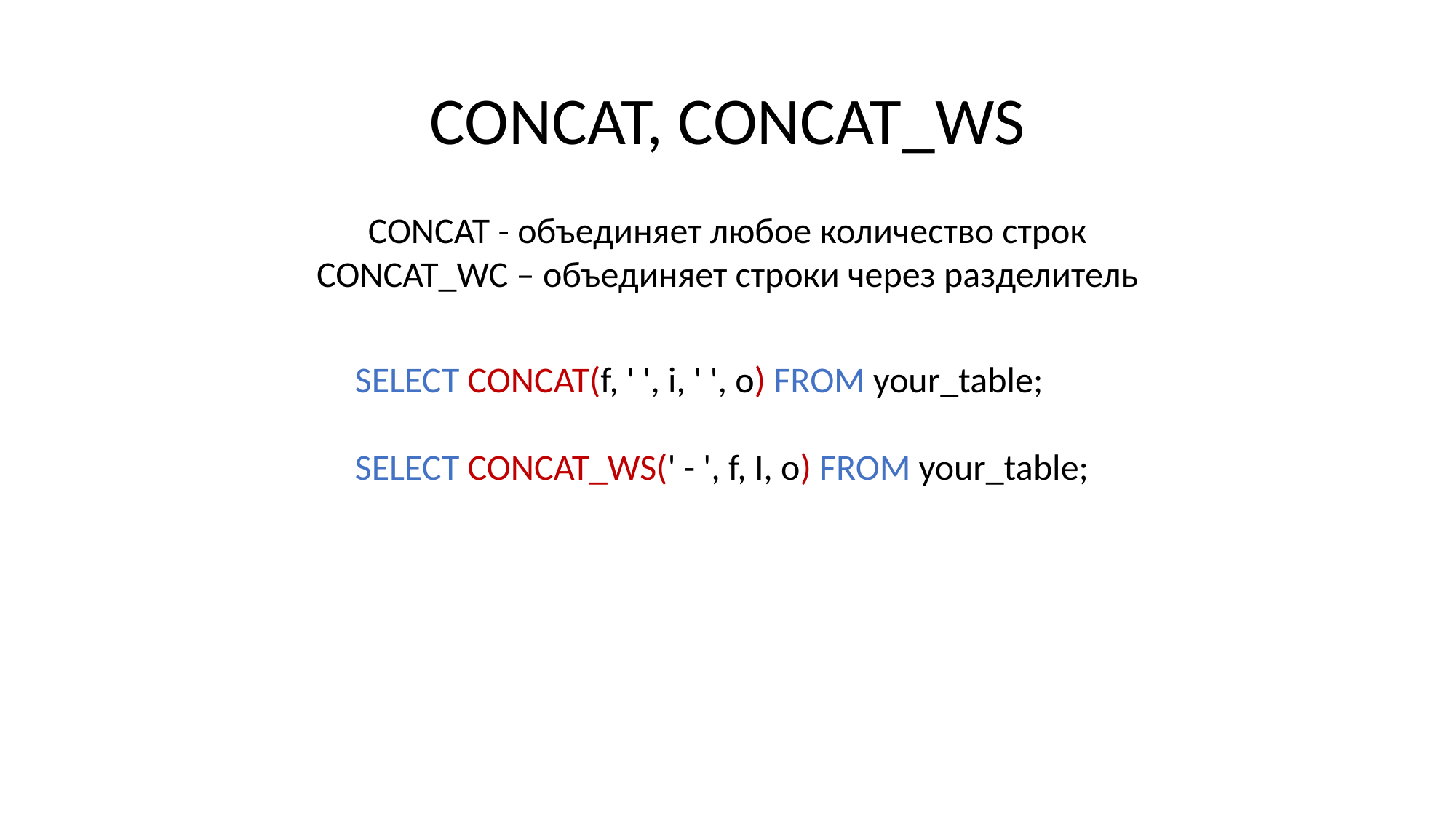

# CONCAT, CONCAT_WS
CONCAT - объединяет любое количество строк
CONCAT_WC – объединяет строки через разделитель
SELECT CONCAT(f, ' ', i, ' ', o) FROM your_table;

SELECT CONCAT_WS(' - ', f, I, o) FROM your_table;